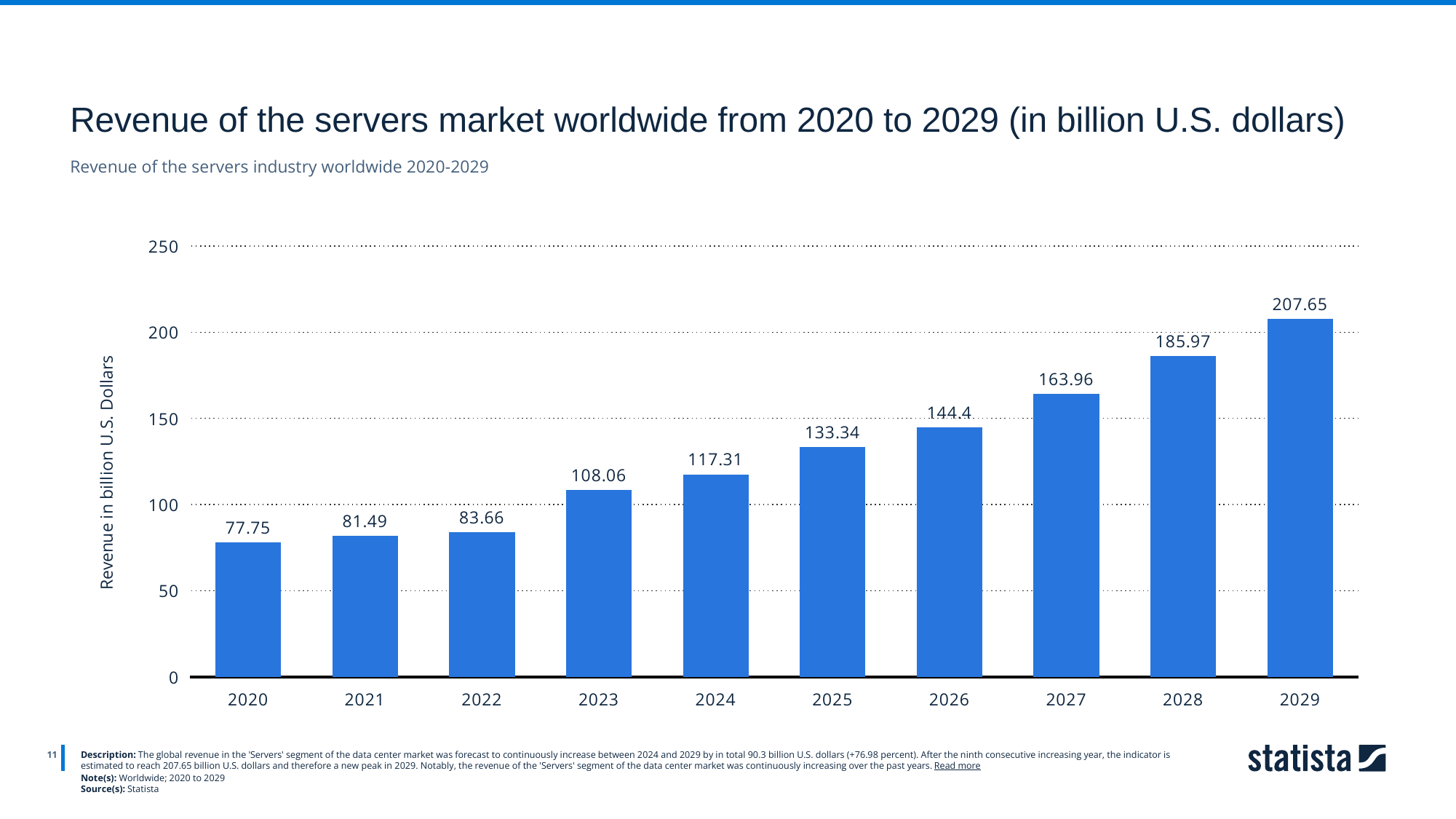

Revenue of the servers market worldwide from 2020 to 2029 (in billion U.S. dollars)
Revenue of the servers industry worldwide 2020-2029

### Chart

| Category | Column 1 |
|---|---|
| 2020 | 77.75 |
| 2021 | 81.49 |
| 2022 | 83.66 |
| 2023 | 108.06 |
| 2024 | 117.31 |
| 2025 | 133.34 |
| 2026 | 144.4 |
| 2027 | 163.96 |
| 2028 | 185.97 |
| 2029 | 207.65 |
11
Description: The global revenue in the 'Servers' segment of the data center market was forecast to continuously increase between 2024 and 2029 by in total 90.3 billion U.S. dollars (+76.98 percent). After the ninth consecutive increasing year, the indicator is estimated to reach 207.65 billion U.S. dollars and therefore a new peak in 2029. Notably, the revenue of the 'Servers' segment of the data center market was continuously increasing over the past years. Read more
Note(s): Worldwide; 2020 to 2029
Source(s): Statista